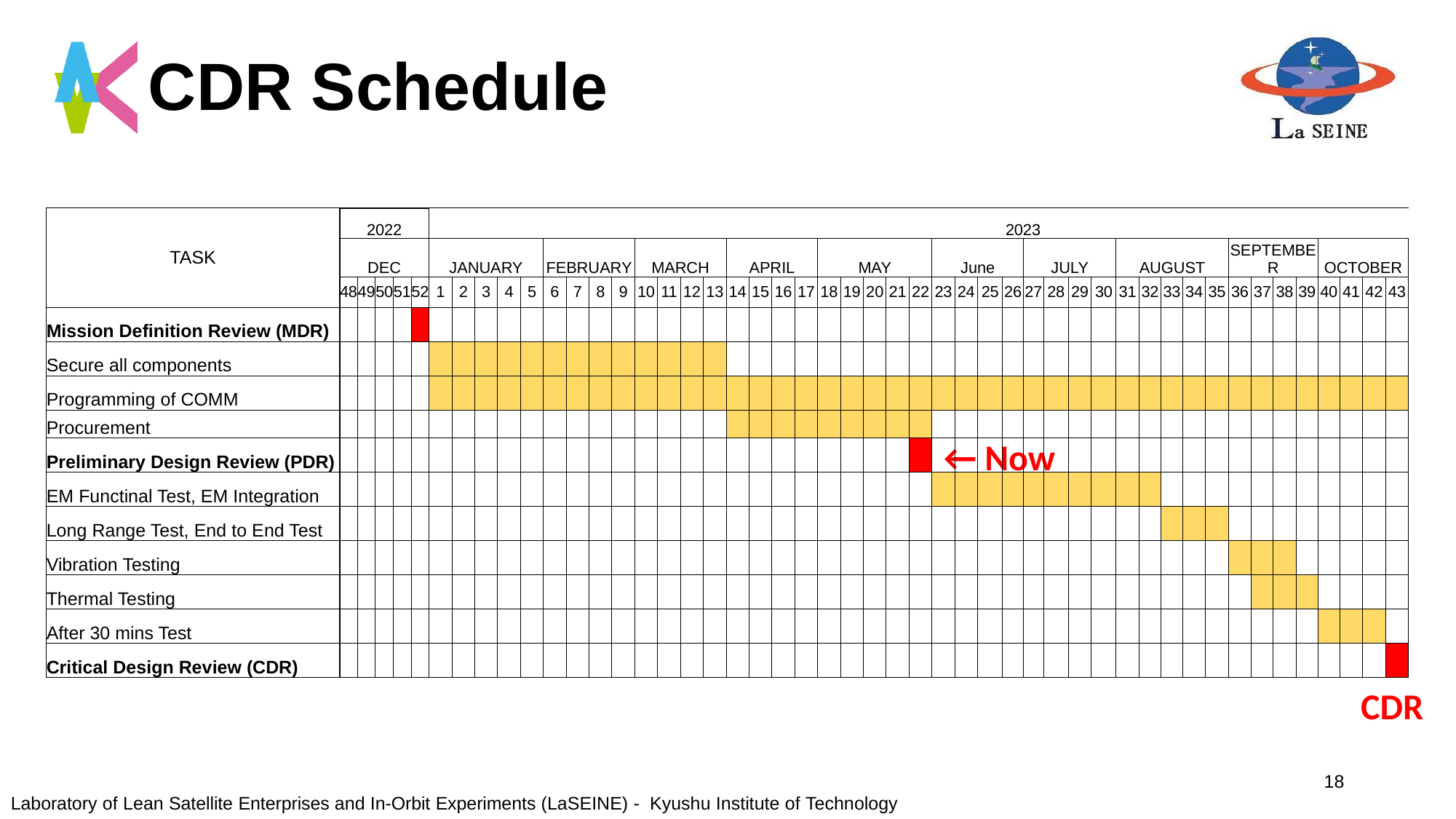

# CDR Schedule
| TASK | 2022 |  |  |  |  |  |  |  |  |  |  |  |  |  |  |  |  |  |  |  |  |  |  |  |  |  |  |  |  |  | 2023 |  |  |  |  |  |  |  |  |  |  |  |  |  |  |  |  |  |
| --- | --- | --- | --- | --- | --- | --- | --- | --- | --- | --- | --- | --- | --- | --- | --- | --- | --- | --- | --- | --- | --- | --- | --- | --- | --- | --- | --- | --- | --- | --- | --- | --- | --- | --- | --- | --- | --- | --- | --- | --- | --- | --- | --- | --- | --- | --- | --- | --- |
|  | DEC |  |  |  |  | JANUARY |  |  |  |  | FEBRUARY |  |  |  | MARCH |  |  |  | APRIL |  |  |  | MAY |  |  |  |  | June |  |  |  | JULY |  |  |  | AUGUST |  |  |  |  | SEPTEMBER |  |  |  | OCTOBER |  |  |  |
|  | 48 | 49 | 50 | 51 | 52 | 1 | 2 | 3 | 4 | 5 | 6 | 7 | 8 | 9 | 10 | 11 | 12 | 13 | 14 | 15 | 16 | 17 | 18 | 19 | 20 | 21 | 22 | 23 | 24 | 25 | 26 | 27 | 28 | 29 | 30 | 31 | 32 | 33 | 34 | 35 | 36 | 37 | 38 | 39 | 40 | 41 | 42 | 43 |
| Mission Definition Review (MDR) |  |  |  |  |  |  |  |  |  |  |  |  |  |  |  |  |  |  |  |  |  |  |  |  |  |  |  |  |  |  |  |  |  |  |  |  |  |  |  |  |  |  |  |  |  |  |  |  |
| Secure all components |  |  |  |  |  |  |  |  |  |  |  |  |  |  |  |  |  |  |  |  |  |  |  |  |  |  |  |  |  |  |  |  |  |  |  |  |  |  |  |  |  |  |  |  |  |  |  |  |
| Programming of COMM |  |  |  |  |  |  |  |  |  |  |  |  |  |  |  |  |  |  |  |  |  |  |  |  |  |  |  |  |  |  |  |  |  |  |  |  |  |  |  |  |  |  |  |  |  |  |  |  |
| Procurement |  |  |  |  |  |  |  |  |  |  |  |  |  |  |  |  |  |  |  |  |  |  |  |  |  |  |  |  |  |  |  |  |  |  |  |  |  |  |  |  |  |  |  |  |  |  |  |  |
| Preliminary Design Review (PDR) |  |  |  |  |  |  |  |  |  |  |  |  |  |  |  |  |  |  |  |  |  |  |  |  |  |  |  |  |  |  |  |  |  |  |  |  |  |  |  |  |  |  |  |  |  |  |  |  |
| EM Functinal Test, EM Integration |  |  |  |  |  |  |  |  |  |  |  |  |  |  |  |  |  |  |  |  |  |  |  |  |  |  |  |  |  |  |  |  |  |  |  |  |  |  |  |  |  |  |  |  |  |  |  |  |
| Long Range Test, End to End Test |  |  |  |  |  |  |  |  |  |  |  |  |  |  |  |  |  |  |  |  |  |  |  |  |  |  |  |  |  |  |  |  |  |  |  |  |  |  |  |  |  |  |  |  |  |  |  |  |
| Vibration Testing |  |  |  |  |  |  |  |  |  |  |  |  |  |  |  |  |  |  |  |  |  |  |  |  |  |  |  |  |  |  |  |  |  |  |  |  |  |  |  |  |  |  |  |  |  |  |  |  |
| Thermal Testing |  |  |  |  |  |  |  |  |  |  |  |  |  |  |  |  |  |  |  |  |  |  |  |  |  |  |  |  |  |  |  |  |  |  |  |  |  |  |  |  |  |  |  |  |  |  |  |  |
| After 30 mins Test |  |  |  |  |  |  |  |  |  |  |  |  |  |  |  |  |  |  |  |  |  |  |  |  |  |  |  |  |  |  |  |  |  |  |  |  |  |  |  |  |  |  |  |  |  |  |  |  |
| Critical Design Review (CDR) |  |  |  |  |  |  |  |  |  |  |  |  |  |  |  |  |  |  |  |  |  |  |  |  |  |  |  |  |  |  |  |  |  |  |  |  |  |  |  |  |  |  |  |  |  |  |  |  |
← Now
 CDR
18